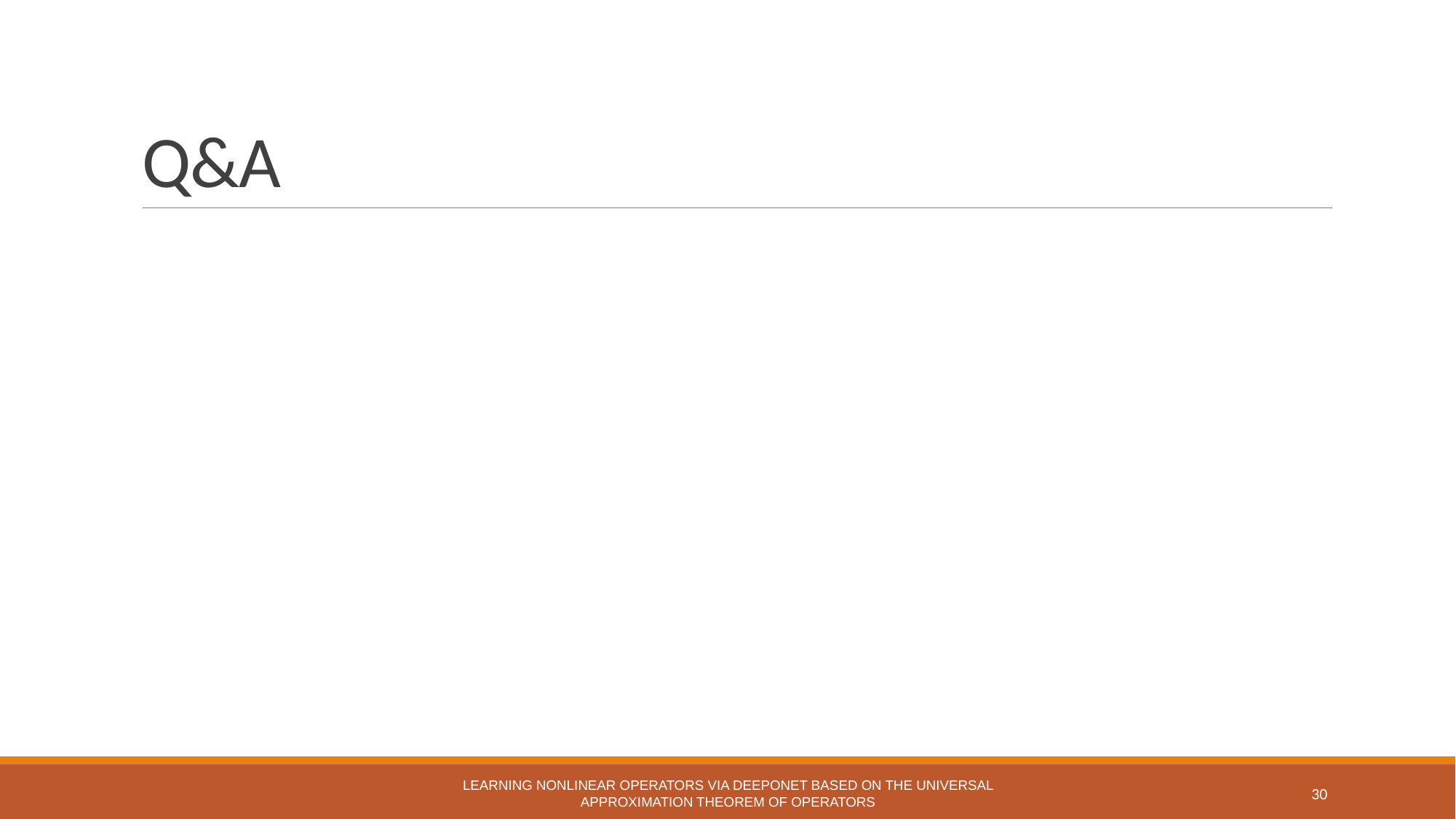

# Q&A

Learning nonlinear operators via DeepONet based on the universal approximation theorem of operators
30